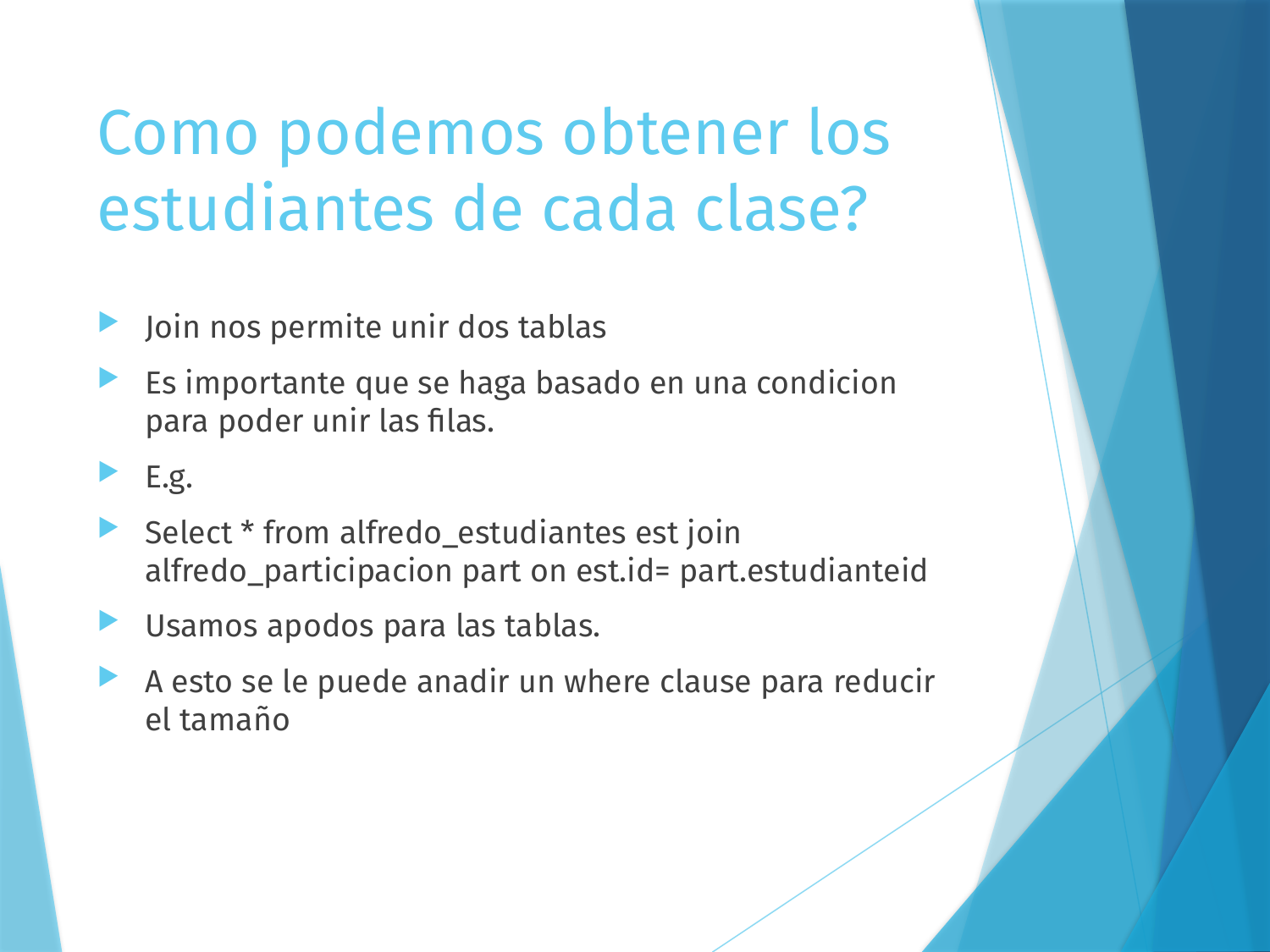

# Como podemos obtener los estudiantes de cada clase?
Join nos permite unir dos tablas
Es importante que se haga basado en una condicion para poder unir las filas.
E.g.
Select * from alfredo_estudiantes est join alfredo_participacion part on est.id= part.estudianteid
Usamos apodos para las tablas.
A esto se le puede anadir un where clause para reducir el tamaño